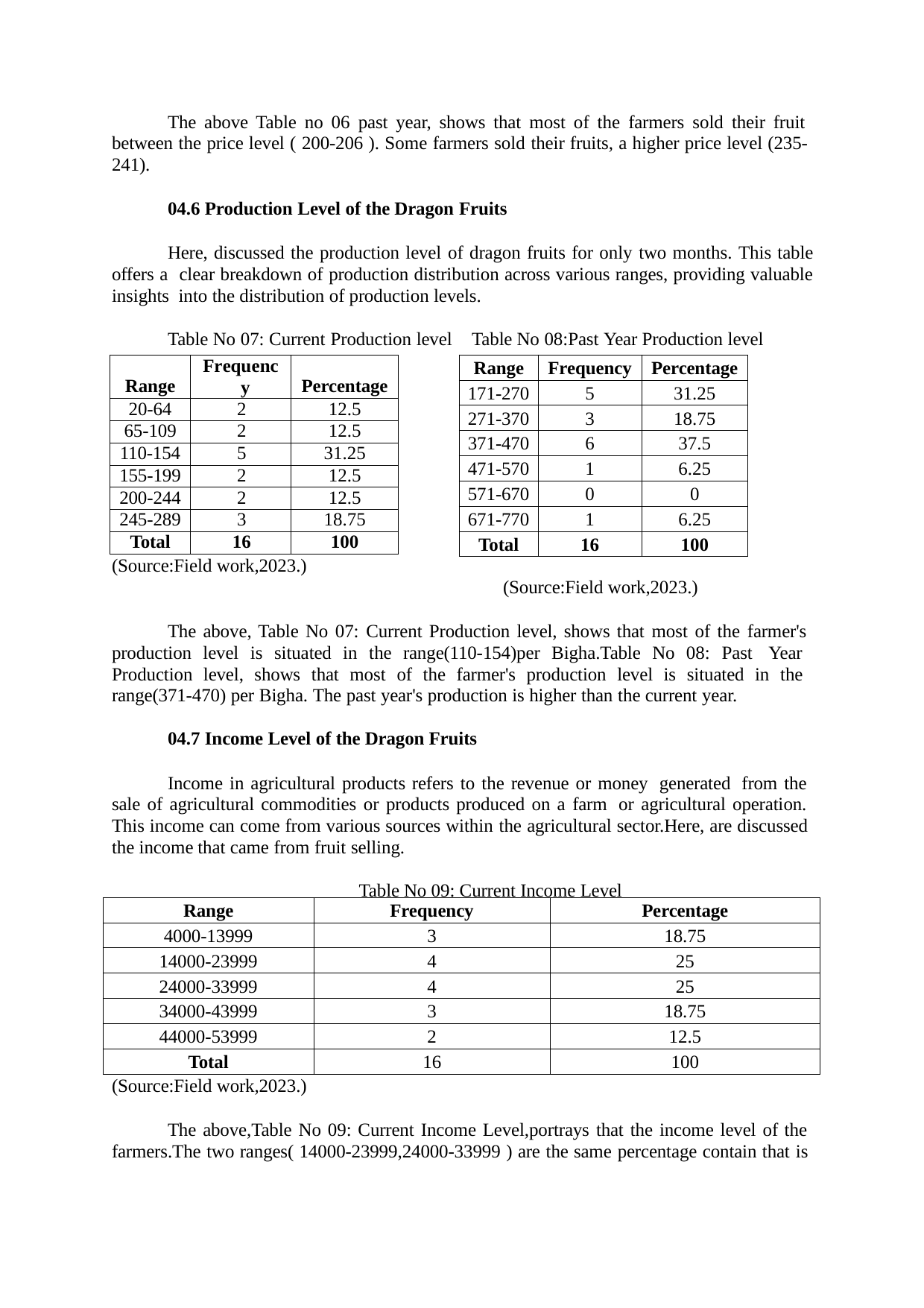

The above Table no 06 past year, shows that most of the farmers sold their fruit  between the price level ( 200-206 ). Some farmers sold their fruits, a higher price level (235-  241).

04.6 Production Level of the Dragon Fruits

Here, discussed the production level of dragon fruits for only two months. This table offers a  clear breakdown of production distribution across various ranges, providing valuable insights  into the distribution of production levels.

Table No 07: Current Production level	Table No 08:Past Year Production level
| Range | Frequency | Percentage |
| --- | --- | --- |
| 171-270 | 5 | 31.25 |
| 271-370 | 3 | 18.75 |
| 371-470 | 6 | 37.5 |
| 471-570 | 1 | 6.25 |
| 571-670 | 0 | 0 |
| 671-770 | 1 | 6.25 |
| Total | 16 | 100 |
| Range | Frequenc y | Percentage |
| --- | --- | --- |
| 20-64 | 2 | 12.5 |
| 65-109 | 2 | 12.5 |
| 110-154 | 5 | 31.25 |
| 155-199 | 2 | 12.5 |
| 200-244 | 2 | 12.5 |
| 245-289 | 3 | 18.75 |
| Total | 16 | 100 |
(Source:Field work,2023.)
(Source:Field work,2023.)

The above, Table No 07: Current Production level, shows that most of the farmer's  production level is situated in the range(110-154)per Bigha.Table No 08: Past Year  Production level, shows that most of the farmer's production level is situated in the  range(371-470) per Bigha. The past year's production is higher than the current year.

04.7 Income Level of the Dragon Fruits

Income in agricultural products refers to the revenue or money generated from the  sale of agricultural commodities or products produced on a farm or agricultural operation.  This income can come from various sources within the agricultural sector.Here, are discussed  the income that came from fruit selling.

Table No 09: Current Income Level
| Range | Frequency | Percentage |
| --- | --- | --- |
| 4000-13999 | 3 | 18.75 |
| 14000-23999 | 4 | 25 |
| 24000-33999 | 4 | 25 |
| 34000-43999 | 3 | 18.75 |
| 44000-53999 | 2 | 12.5 |
| Total | 16 | 100 |
(Source:Field work,2023.)

The above,Table No 09: Current Income Level,portrays that the income level of the  farmers.The two ranges( 14000-23999,24000-33999 ) are the same percentage contain that is